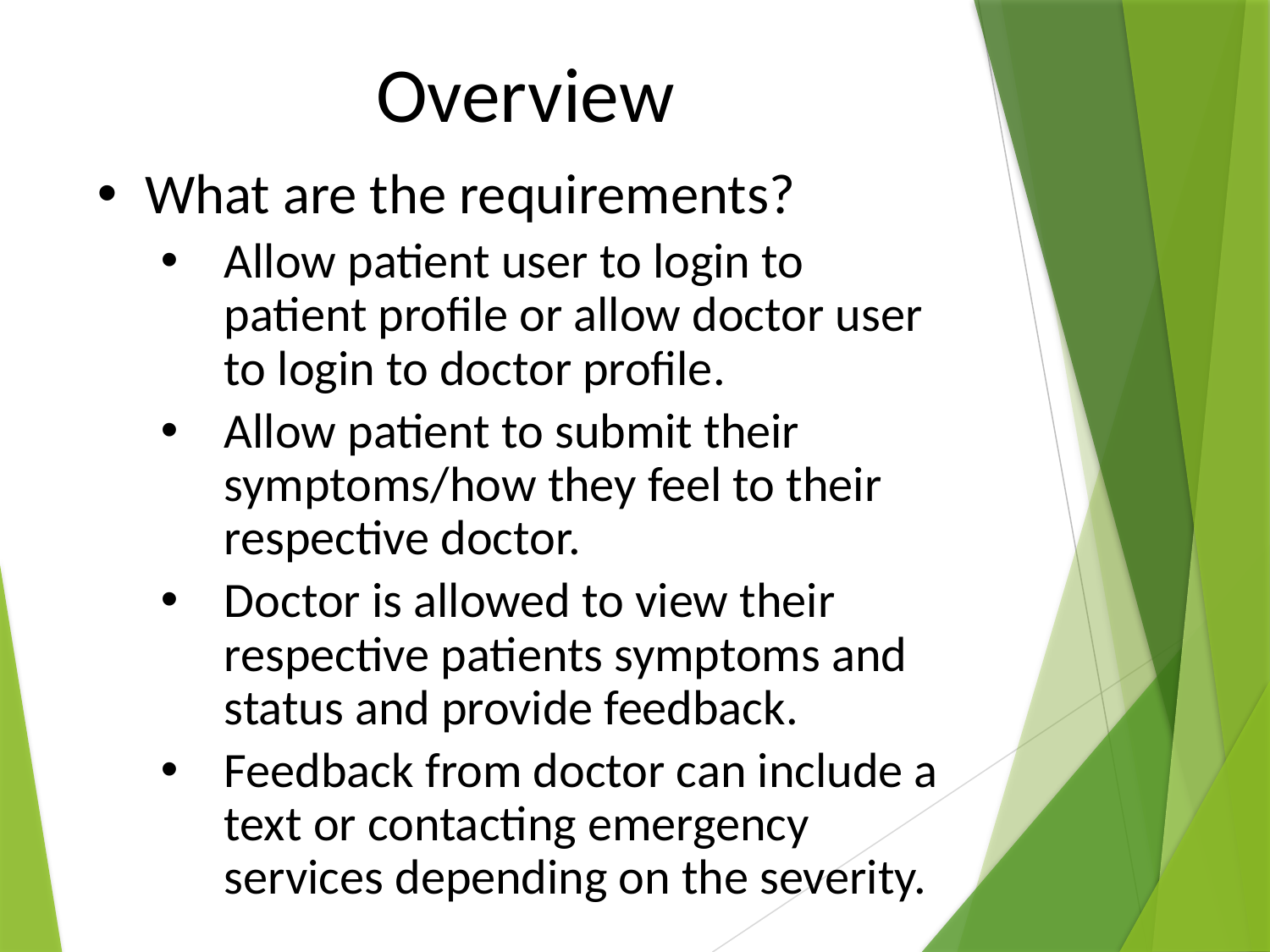

# Overview
What are the requirements?
Allow patient user to login to patient profile or allow doctor user to login to doctor profile.
Allow patient to submit their symptoms/how they feel to their respective doctor.
Doctor is allowed to view their respective patients symptoms and status and provide feedback.
Feedback from doctor can include a text or contacting emergency services depending on the severity.